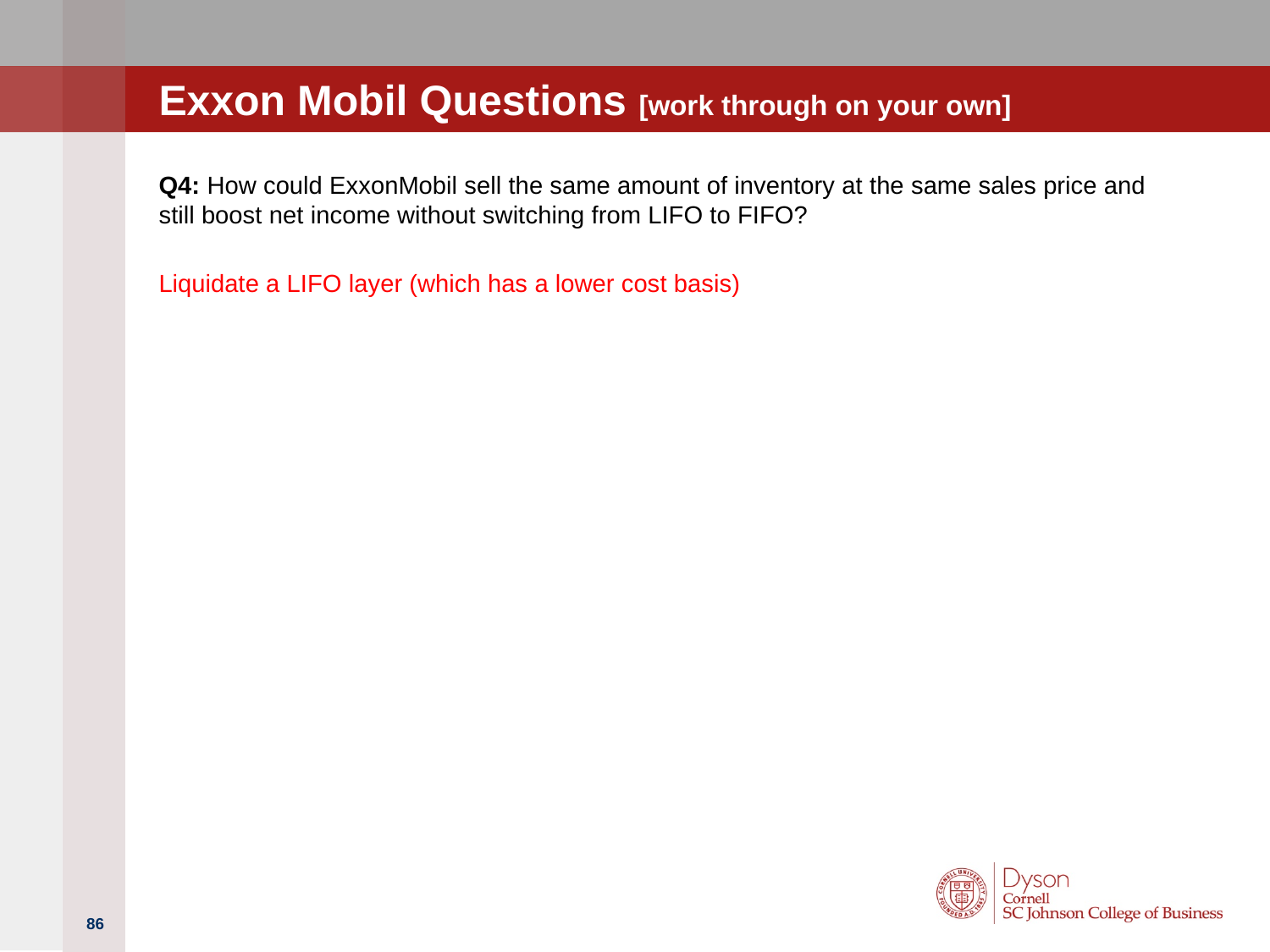

# Exxon Mobil Questions [work through on your own]
Q4: How could ExxonMobil sell the same amount of inventory at the same sales price and still boost net income without switching from LIFO to FIFO?

Liquidate a LIFO layer (which has a lower cost basis)
86